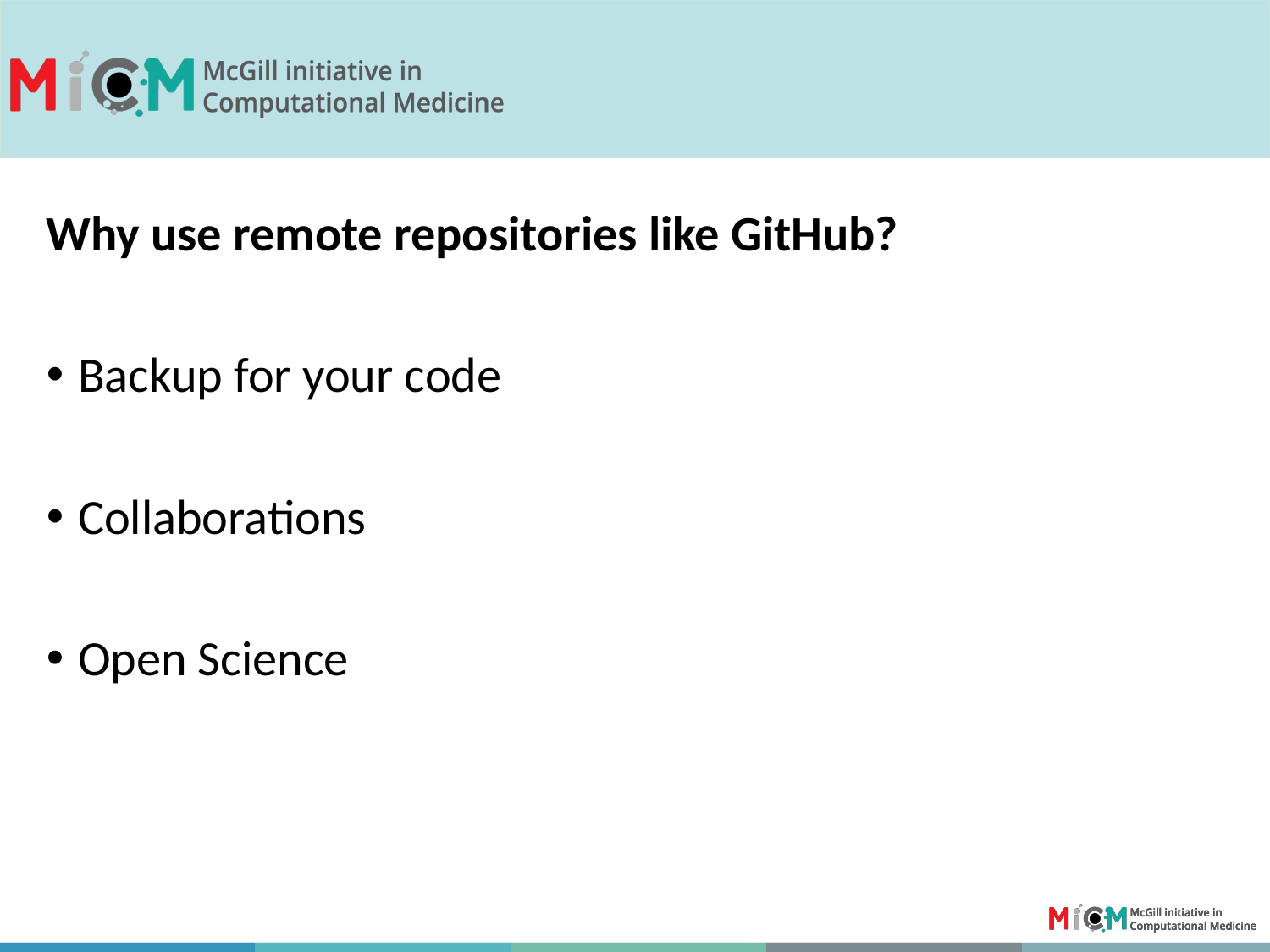

Why use remote repositories like GitHub?

Backup for your code

Collaborations

Open Science